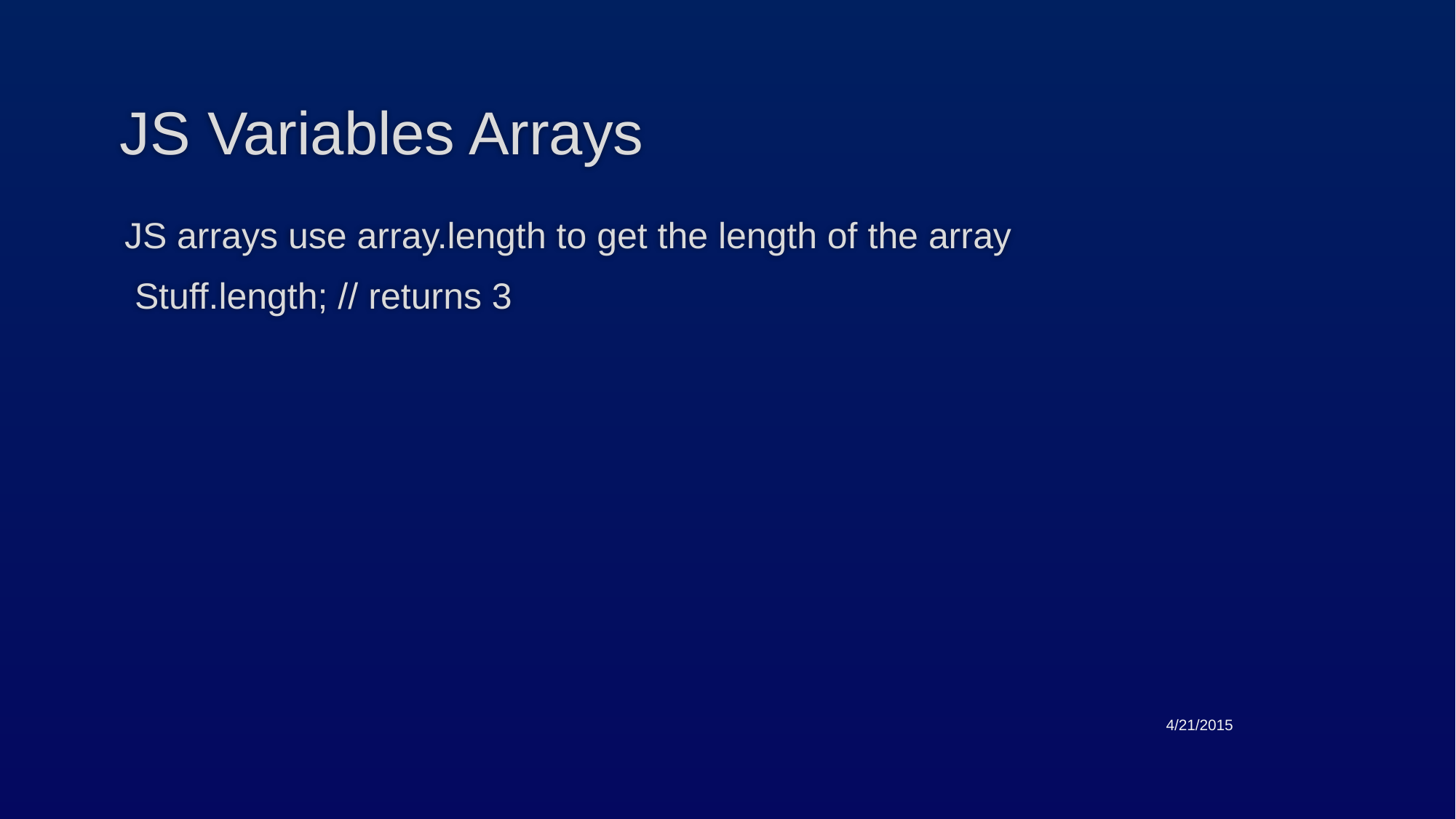

# JS Variables Arrays
JS arrays use array.length to get the length of the array
 Stuff.length; // returns 3
4/21/2015